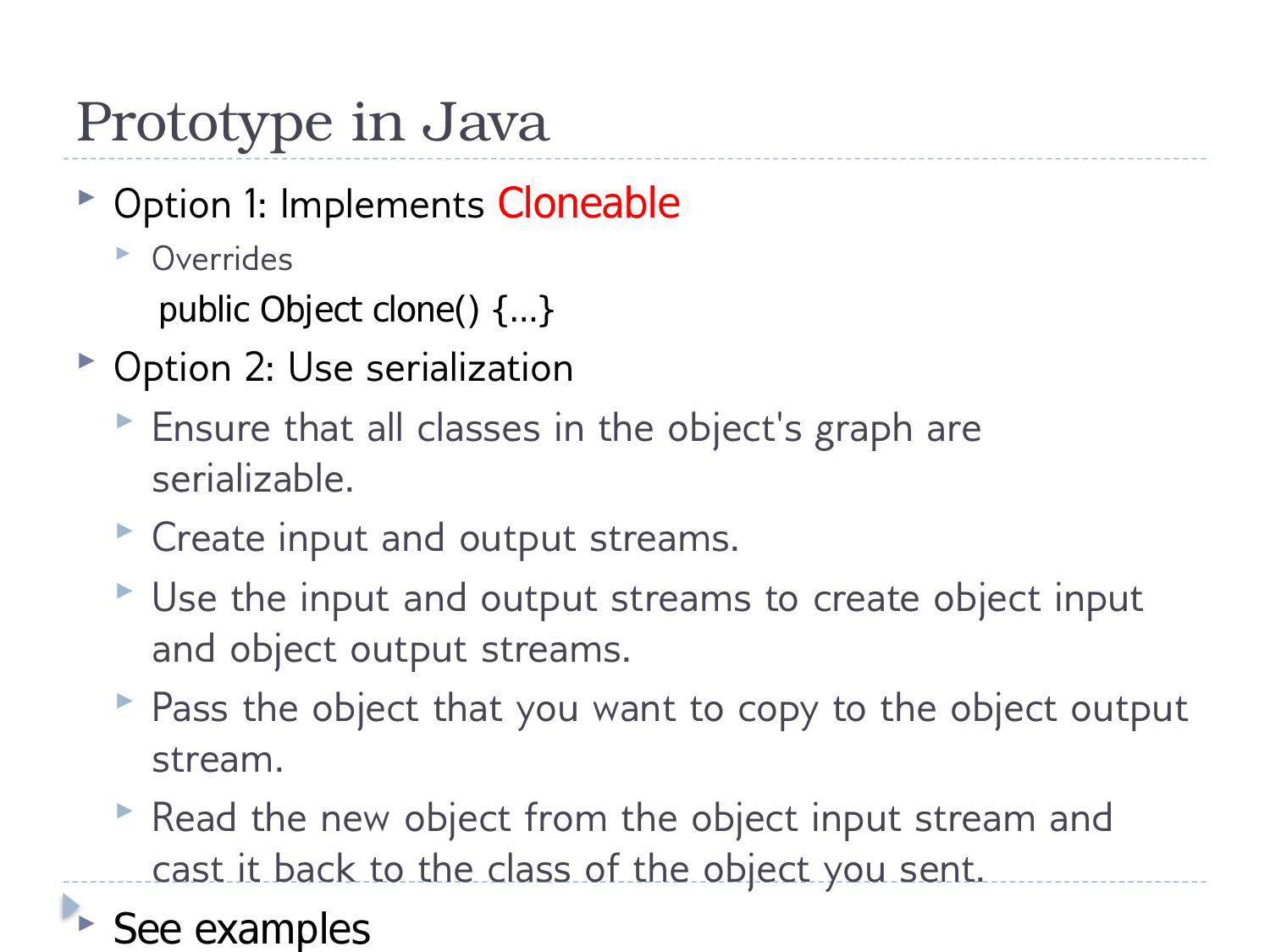

# Prototype in Java
Option 1: Implements Cloneable
Overrides
public Object clone() {…}
Option 2: Use serialization
Ensure that all classes in the object's graph are serializable.
Create input and output streams.
Use the input and output streams to create object input and object output streams.
Pass the object that you want to copy to the object output stream.
Read the new object from the object input stream and cast it back to the class of the object you sent.
See examples